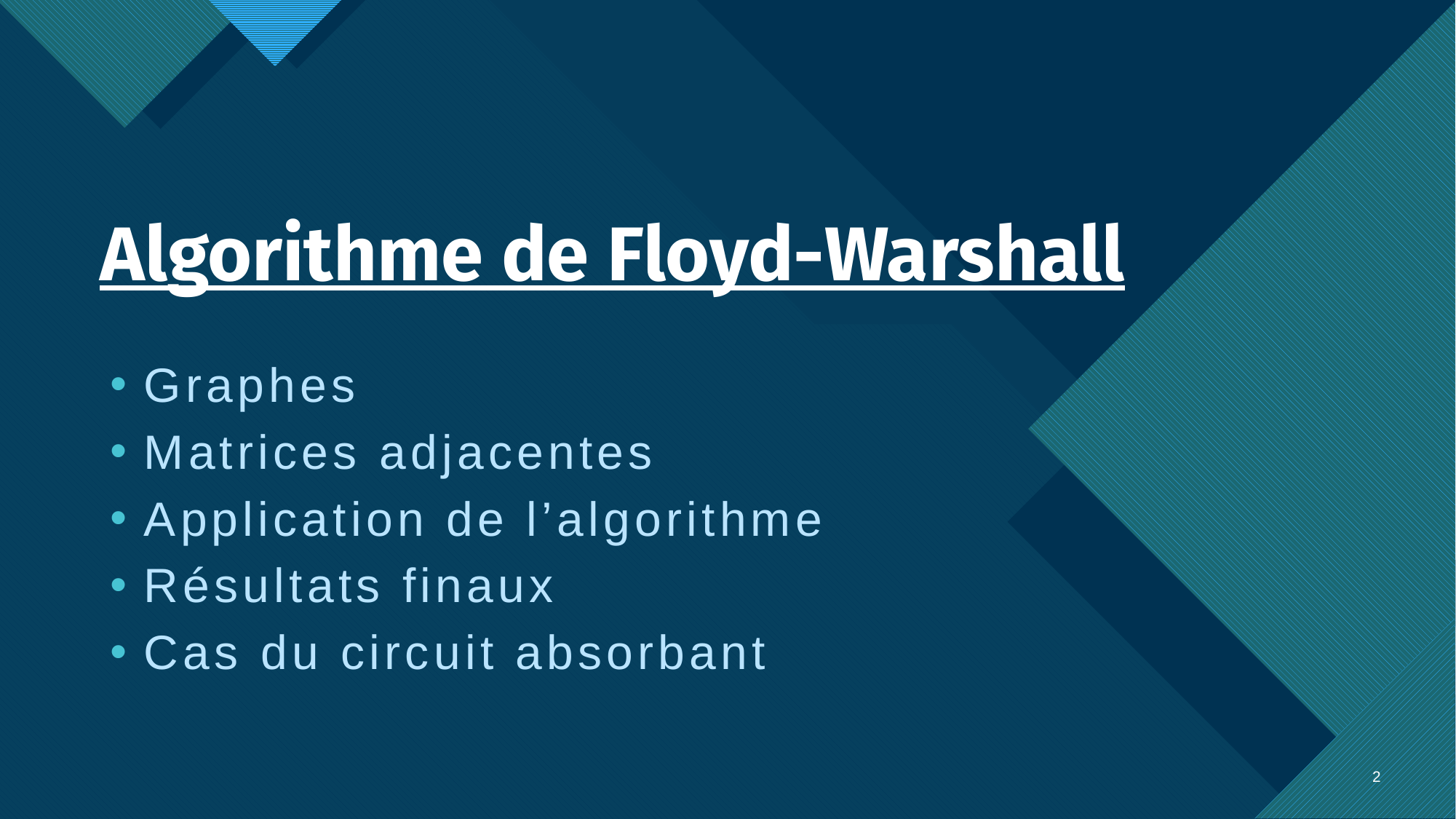

# Algorithme de Floyd-Warshall
Graphes
Matrices adjacentes
Application de l’algorithme
Résultats finaux
Cas du circuit absorbant
2